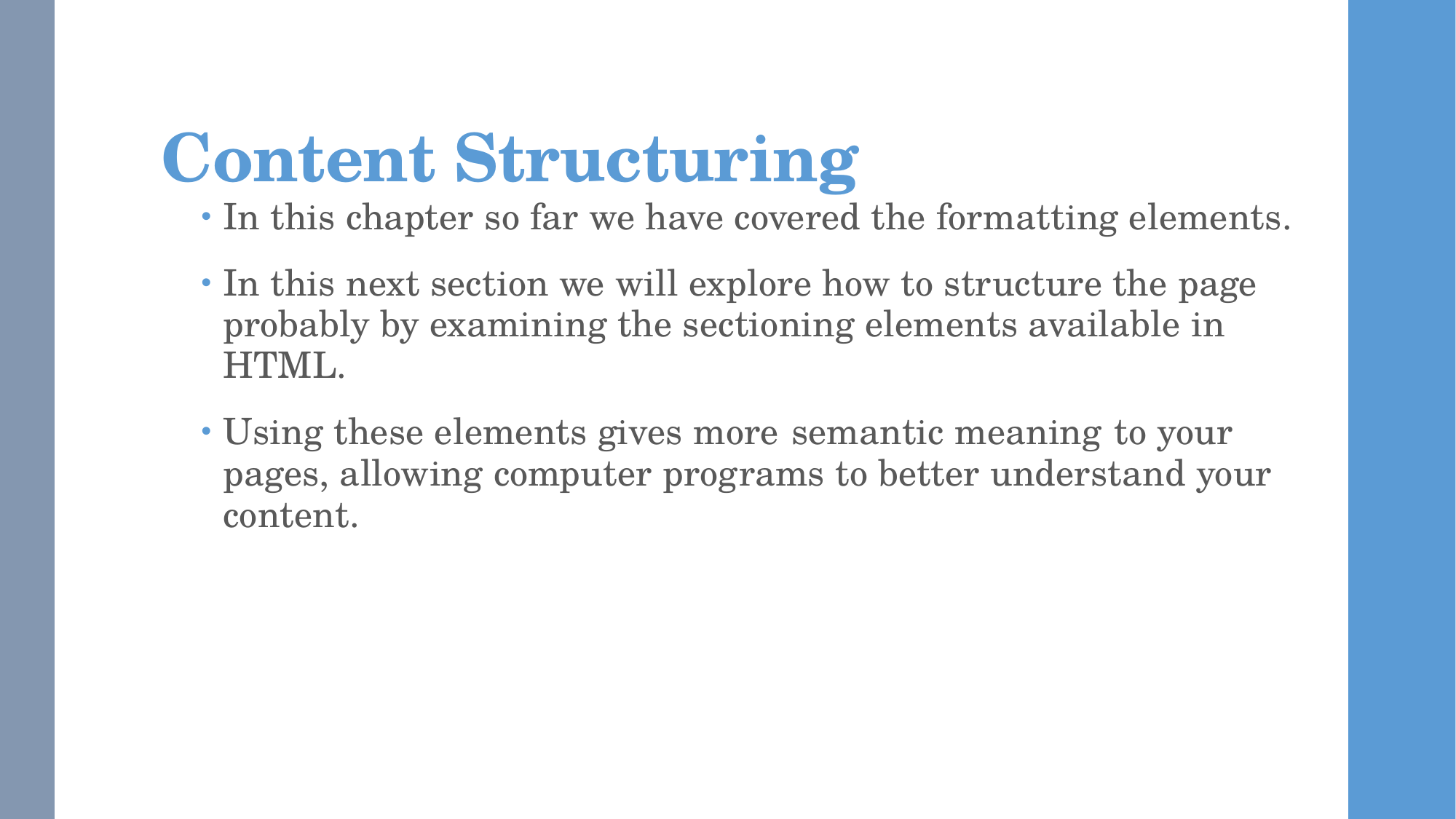

# Content Structuring
In this chapter so far we have covered the formatting elements.
In this next section we will explore how to structure the page probably by examining the sectioning elements available in HTML.
Using these elements gives more semantic meaning to your pages, allowing computer programs to better understand your content.